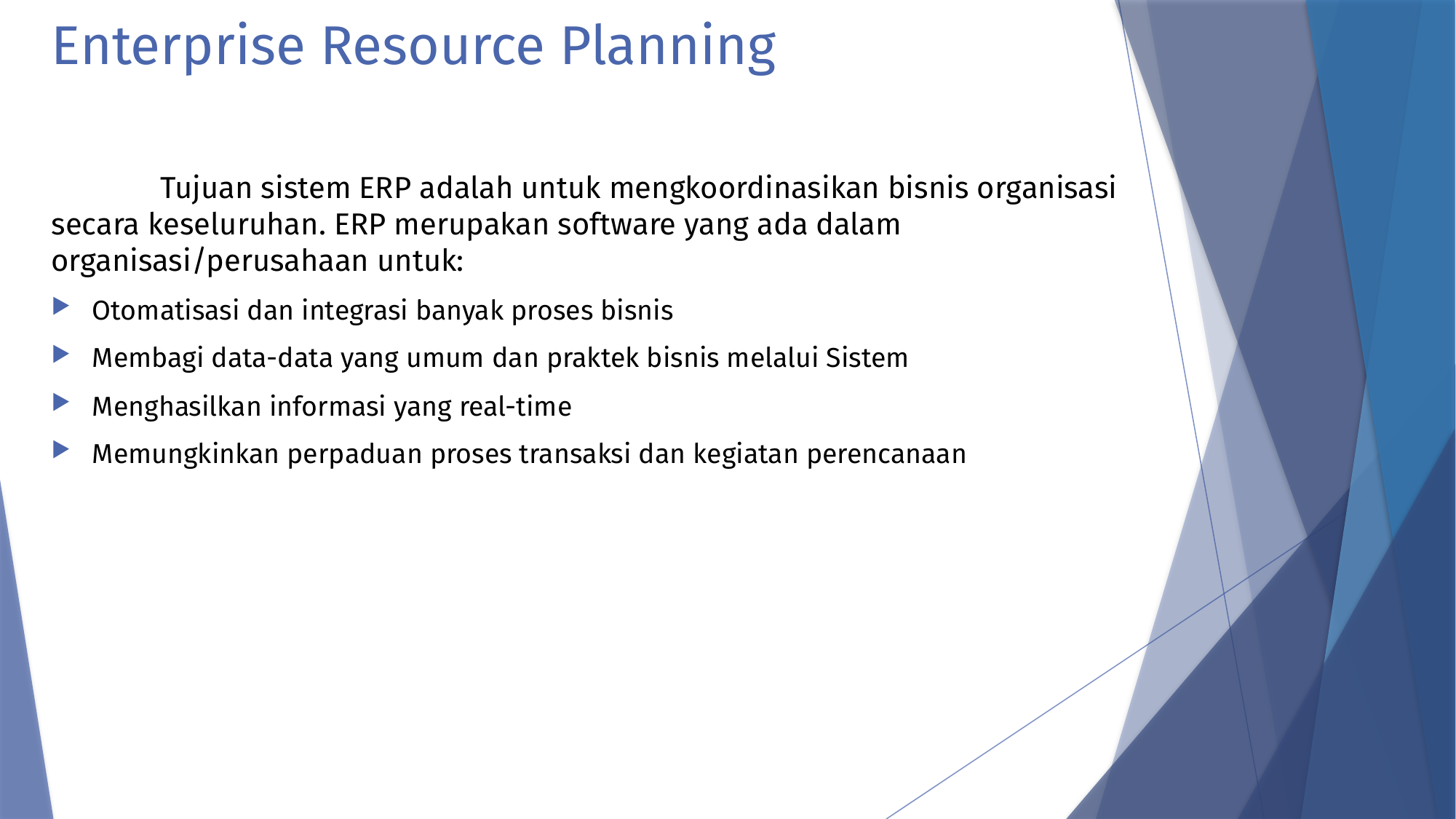

# Enterprise Resource Planning
	Tujuan sistem ERP adalah untuk mengkoordinasikan bisnis organisasi secara keseluruhan. ERP merupakan software yang ada dalam organisasi/perusahaan untuk:
Otomatisasi dan integrasi banyak proses bisnis
Membagi data-data yang umum dan praktek bisnis melalui Sistem
Menghasilkan informasi yang real-time
Memungkinkan perpaduan proses transaksi dan kegiatan perencanaan